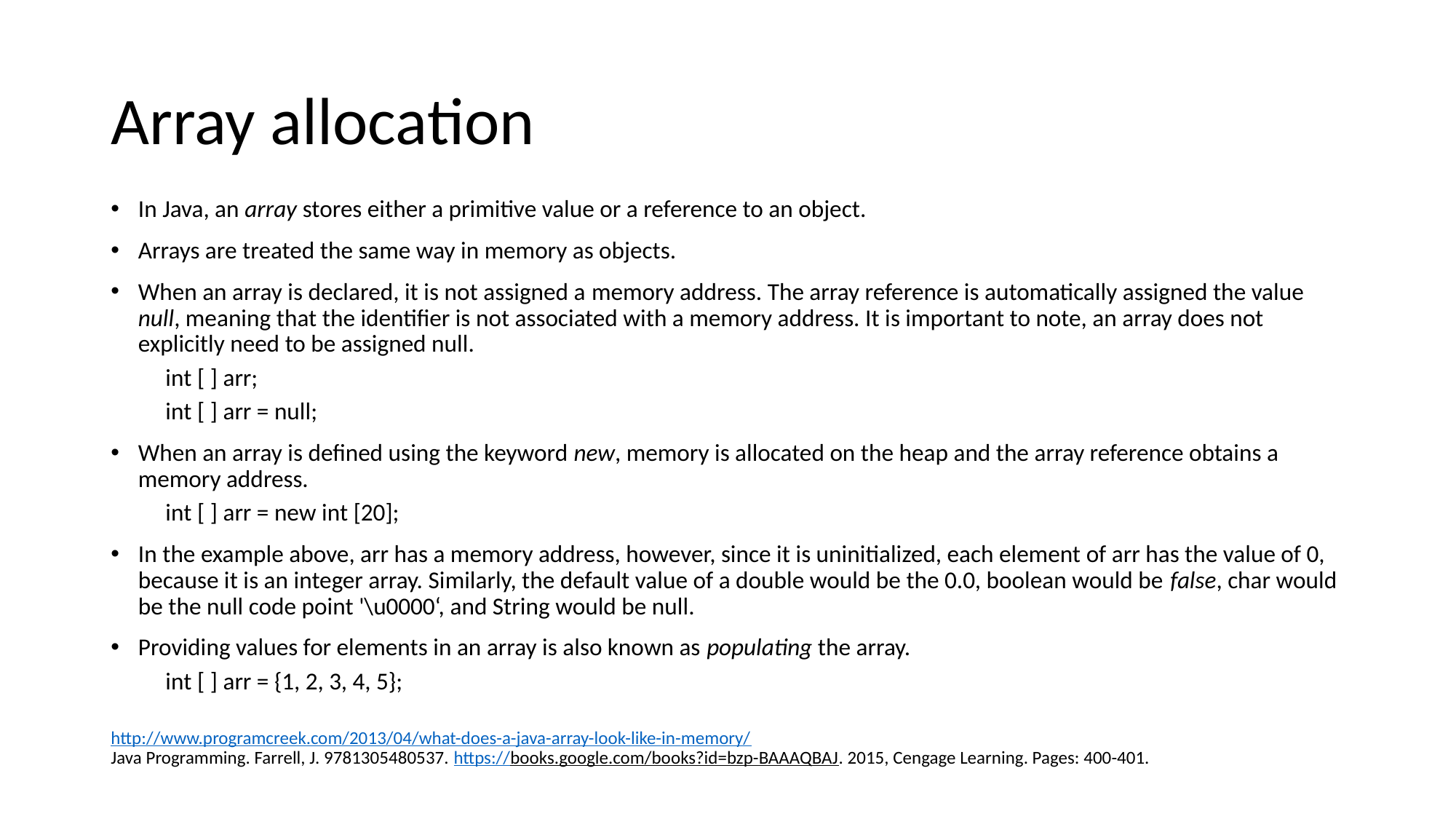

# Array allocation
In Java, an array stores either a primitive value or a reference to an object.
Arrays are treated the same way in memory as objects.
When an array is declared, it is not assigned a memory address. The array reference is automatically assigned the value null, meaning that the identifier is not associated with a memory address. It is important to note, an array does not explicitly need to be assigned null.
int [ ] arr;
int [ ] arr = null;
When an array is defined using the keyword new, memory is allocated on the heap and the array reference obtains a memory address.
int [ ] arr = new int [20];
In the example above, arr has a memory address, however, since it is uninitialized, each element of arr has the value of 0, because it is an integer array. Similarly, the default value of a double would be the 0.0, boolean would be false, char would be the null code point '\u0000‘, and String would be null.
Providing values for elements in an array is also known as populating the array.
int [ ] arr = {1, 2, 3, 4, 5};

http://www.programcreek.com/2013/04/what-does-a-java-array-look-like-in-memory/
Java Programming. Farrell, J. 9781305480537. https://books.google.com/books?id=bzp-BAAAQBAJ. 2015, Cengage Learning. Pages: 400-401.